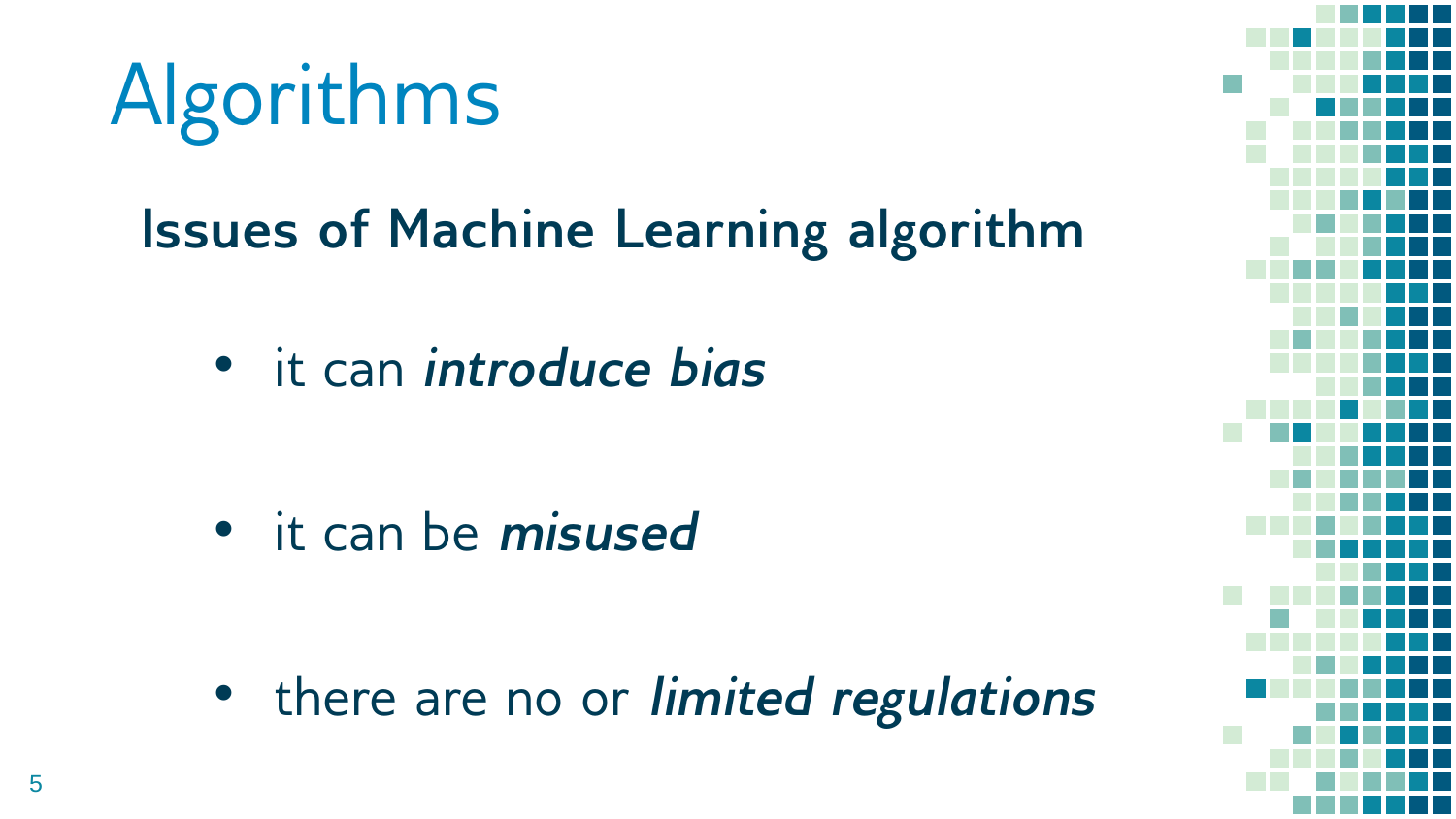

# Algorithms
Issues of Machine Learning algorithm

it can introduce bias

it can be misused

there are no or limited regulations

5